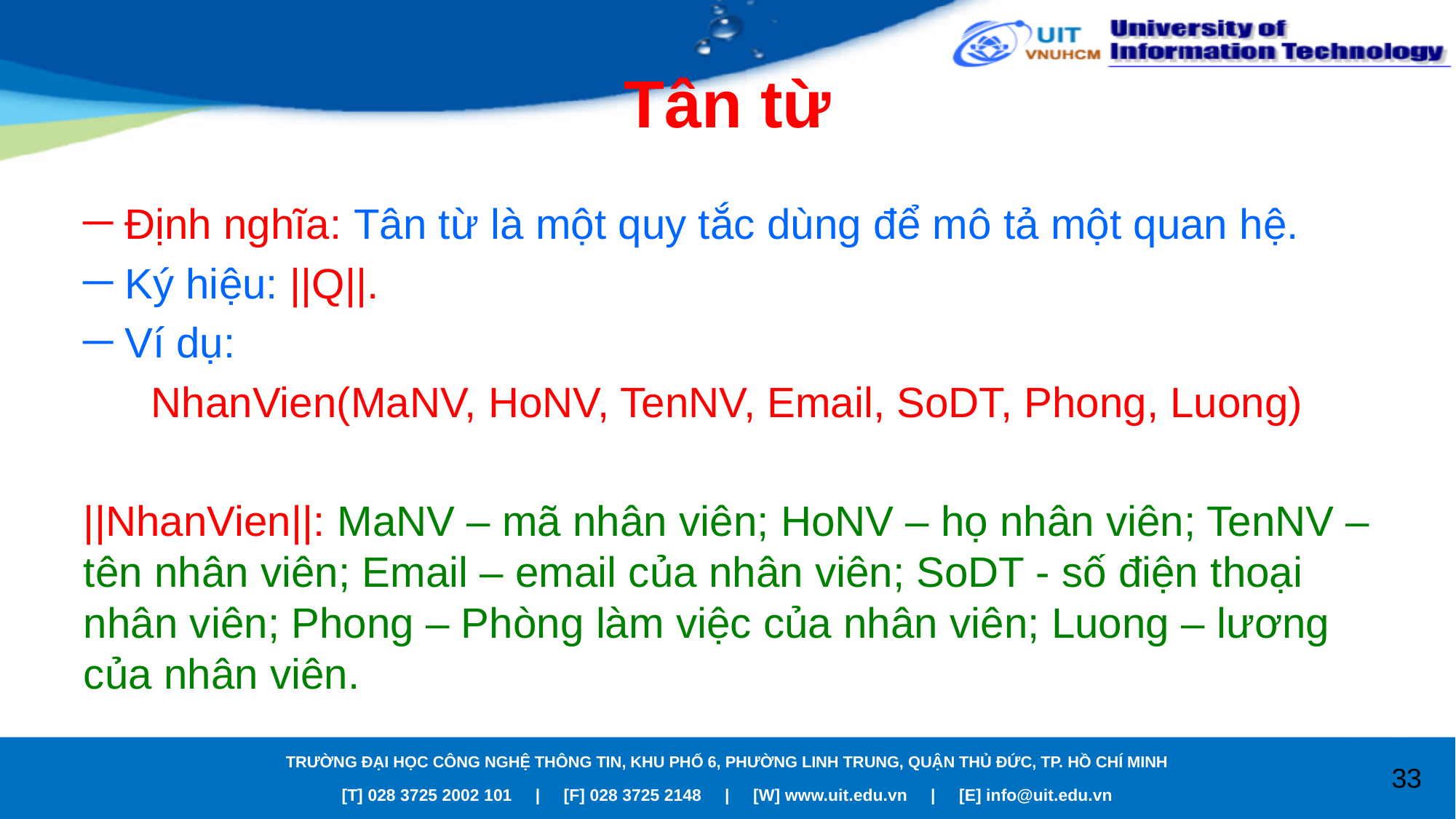

# Tân từ
Định nghĩa: Tân từ là một quy tắc dùng để mô tả một quan hệ.
Ký hiệu: ||Q||.
Ví dụ:
NhanVien(MaNV, HoNV, TenNV, Email, SoDT, Phong, Luong)

||NhanVien||: MaNV – mã nhân viên; HoNV – họ nhân viên; TenNV – tên nhân viên; Email – email của nhân viên; SoDT - số điện thoại nhân viên; Phong – Phòng làm việc của nhân viên; Luong – lương của nhân viên.